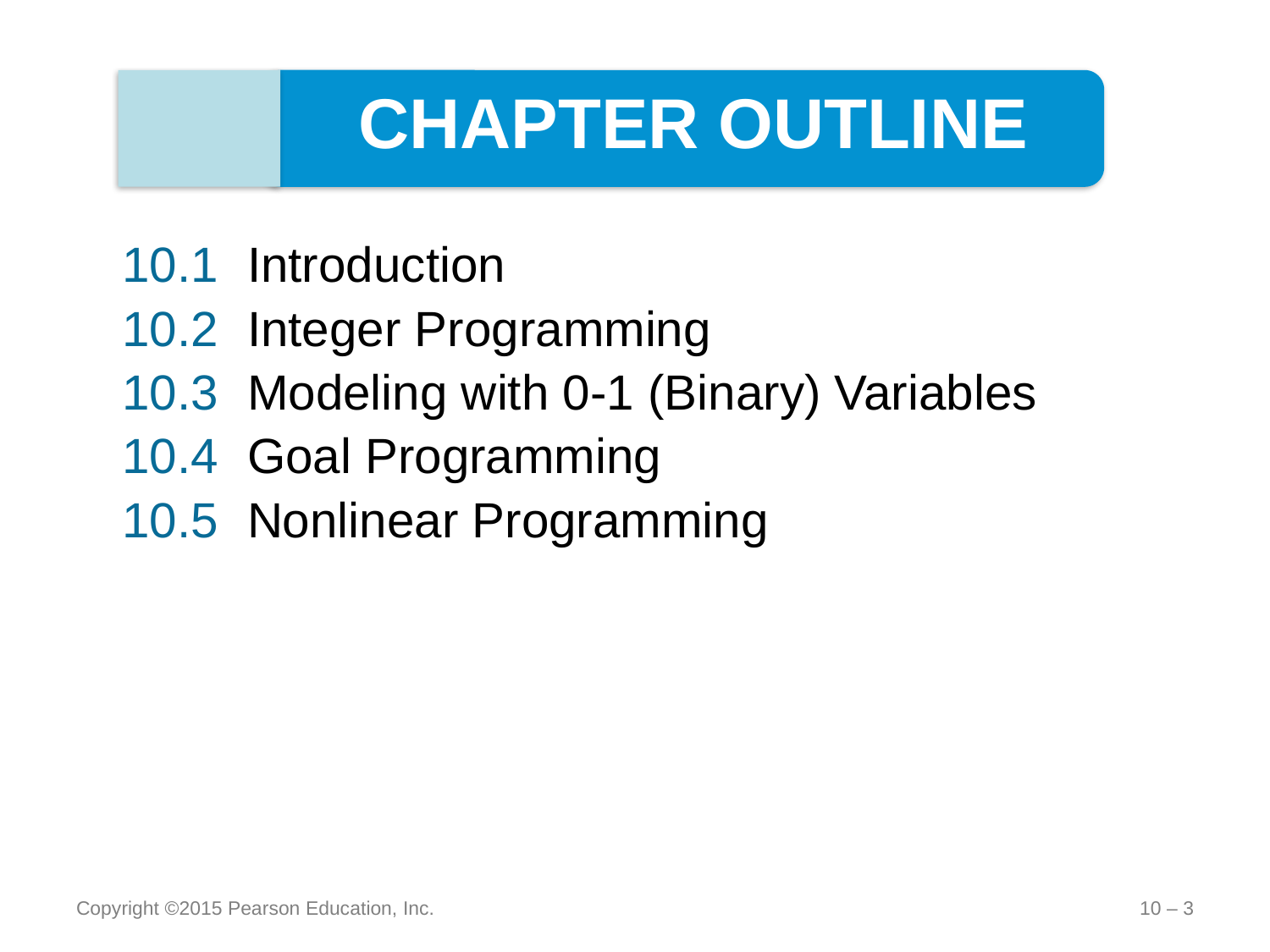

CHAPTER OUTLINE
10.1	Introduction
10.2	Integer Programming
10.3	Modeling with 0-1 (Binary) Variables
10.4	Goal Programming
10.5	Nonlinear Programming

Copyright ©2015 Pearson Education, Inc.
10 – 3